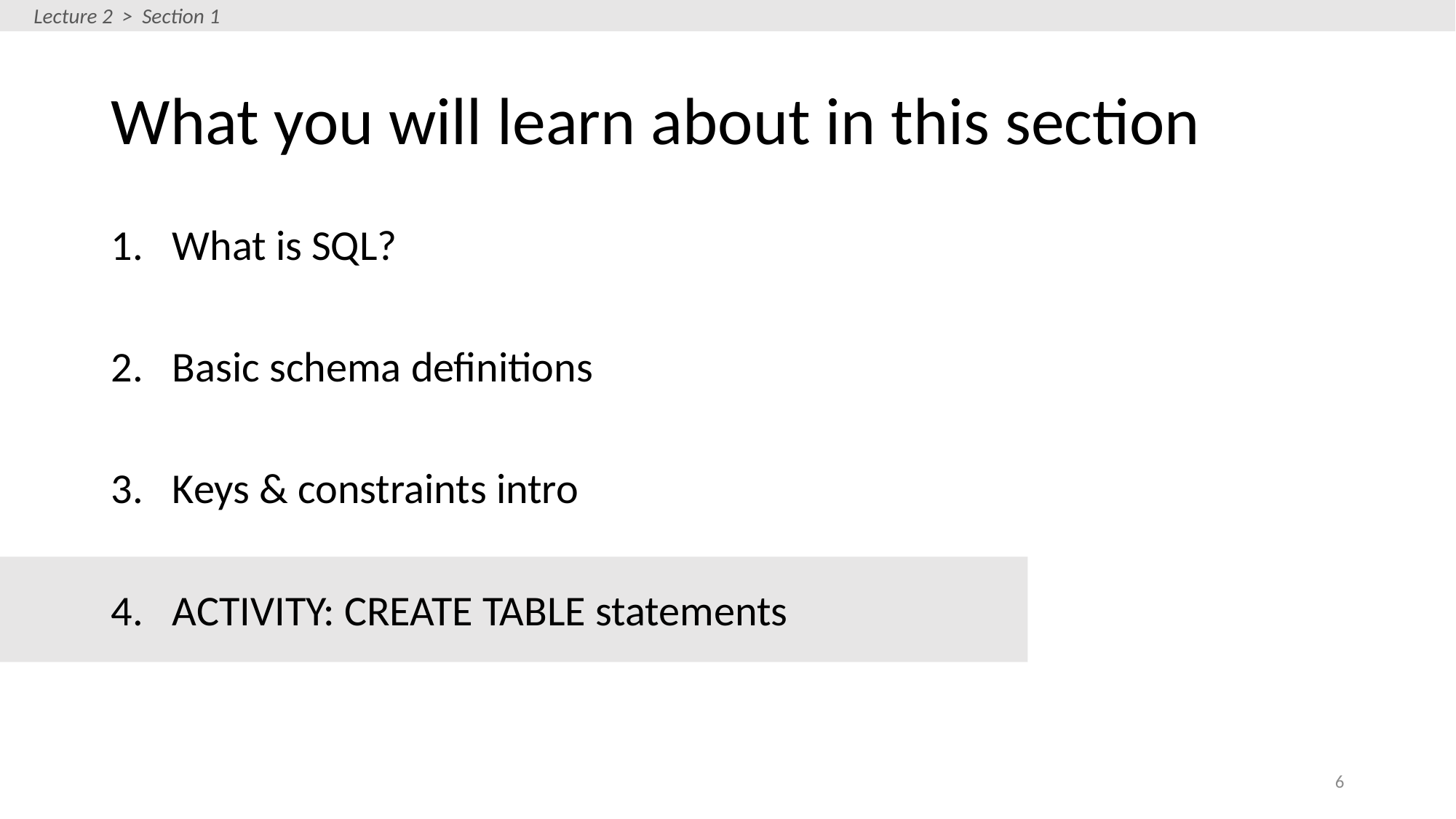

Lecture 2  >  Section 1
# What you will learn about in this section
What is SQL?

Basic schema definitions

Keys & constraints intro

ACTIVITY: CREATE TABLE statements

6